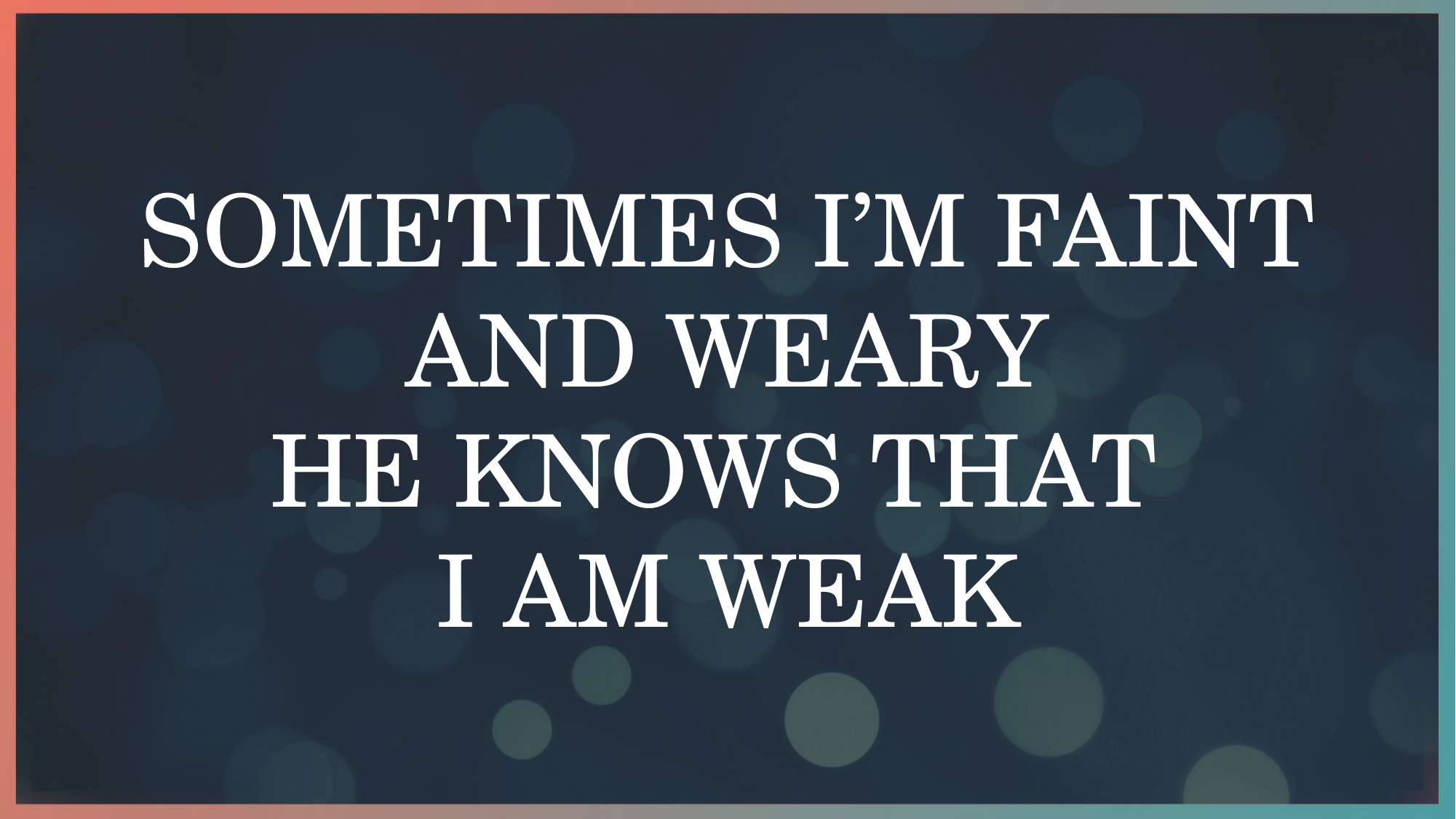

SOMETIMES I’M FAINT AND WEARY
HE KNOWS THAT
I AM WEAK